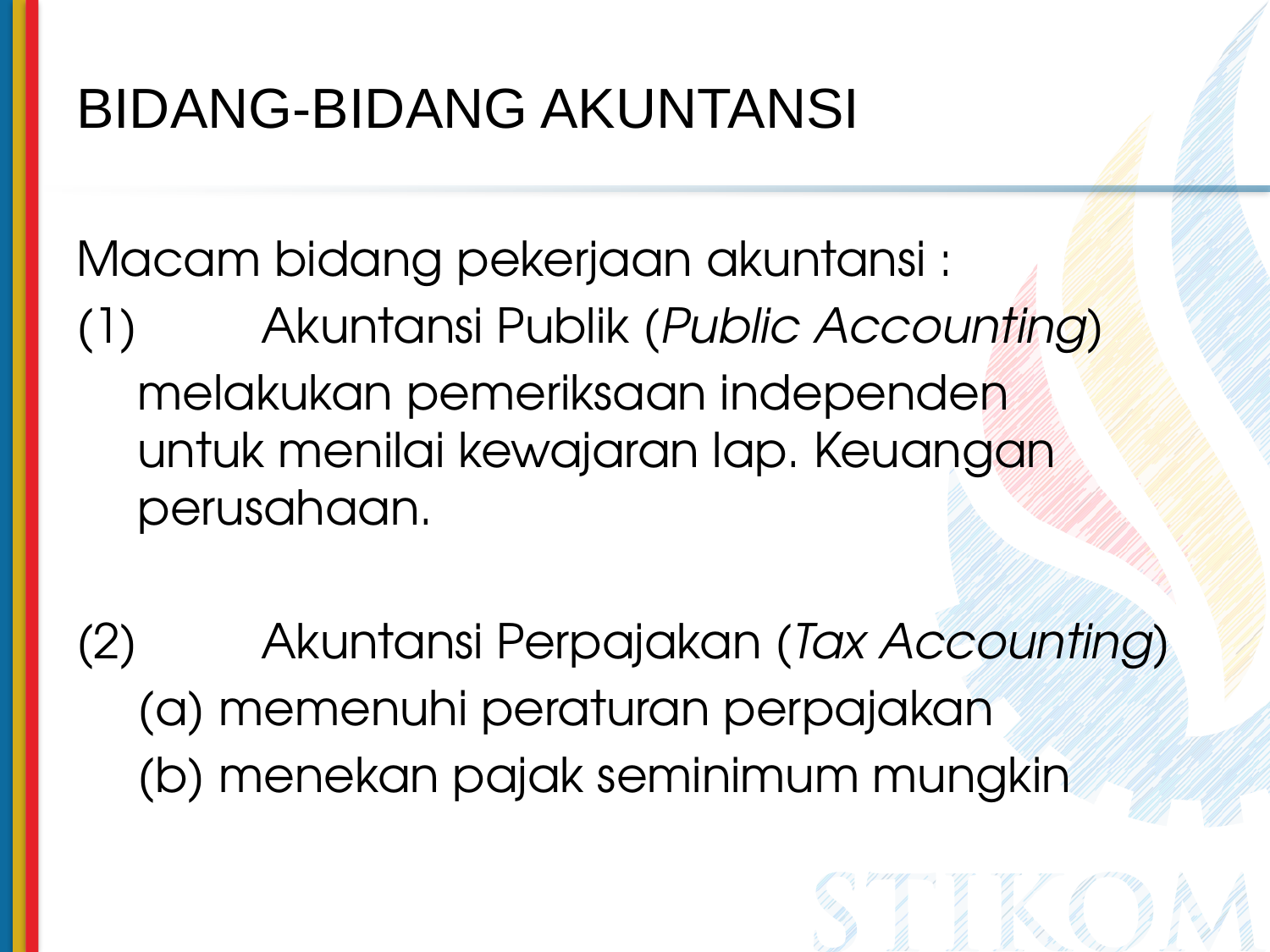

# BIDANG-BIDANG AKUNTANSI
Macam bidang pekerjaan akuntansi :
(1)	Akuntansi Publik (Public Accounting)
		melakukan pemeriksaan independen 	untuk menilai kewajaran lap. Keuangan 	perusahaan.

(2)	Akuntansi Perpajakan (Tax Accounting)
		(a) memenuhi peraturan perpajakan
		(b) menekan pajak seminimum mungkin